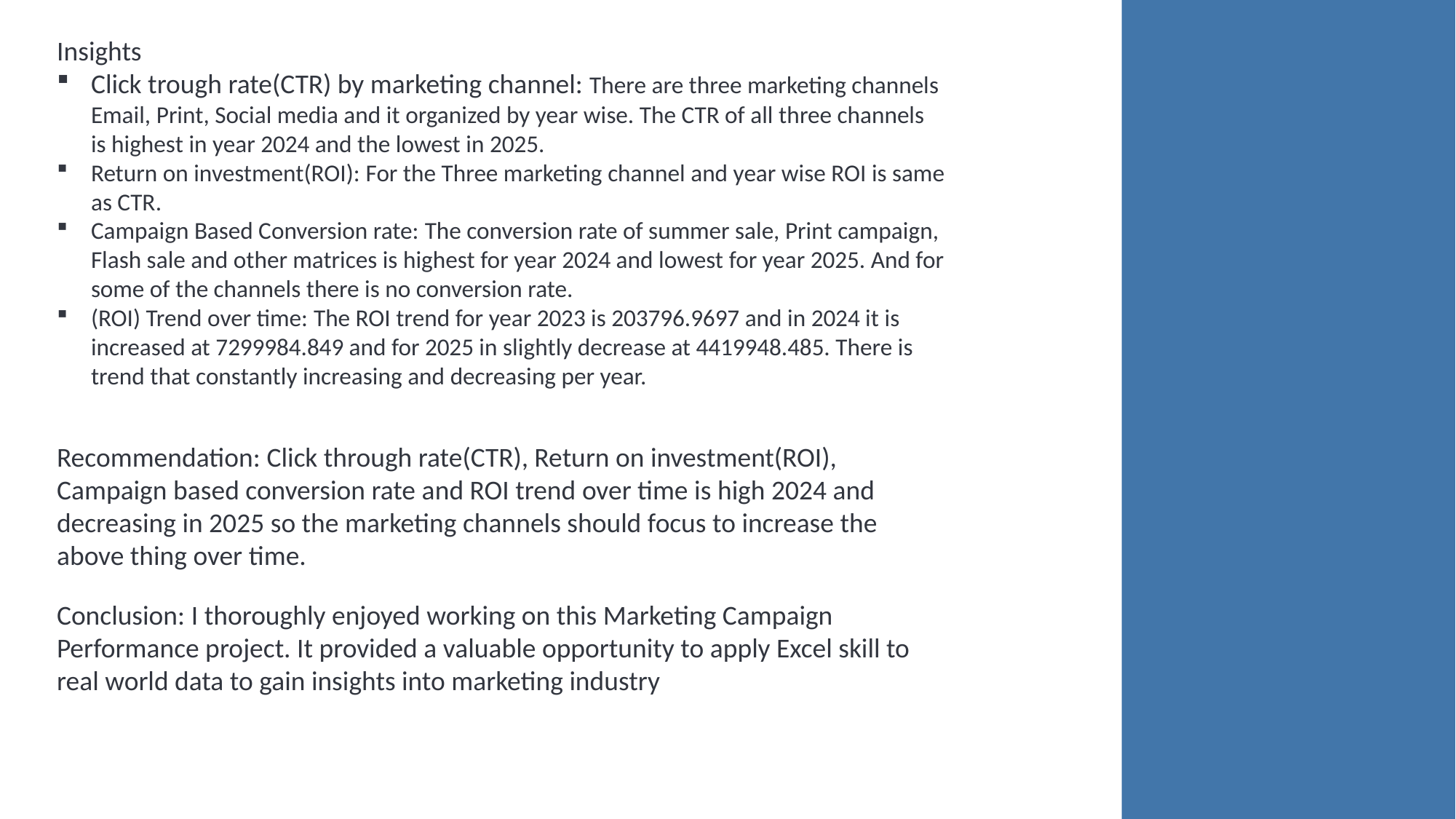

Insights
Click trough rate(CTR) by marketing channel: There are three marketing channels Email, Print, Social media and it organized by year wise. The CTR of all three channels is highest in year 2024 and the lowest in 2025.
Return on investment(ROI): For the Three marketing channel and year wise ROI is same as CTR.
Campaign Based Conversion rate: The conversion rate of summer sale, Print campaign, Flash sale and other matrices is highest for year 2024 and lowest for year 2025. And for some of the channels there is no conversion rate.
(ROI) Trend over time: The ROI trend for year 2023 is 203796.9697 and in 2024 it is increased at 7299984.849 and for 2025 in slightly decrease at 4419948.485. There is trend that constantly increasing and decreasing per year.
Recommendation: Click through rate(CTR), Return on investment(ROI), Campaign based conversion rate and ROI trend over time is high 2024 and decreasing in 2025 so the marketing channels should focus to increase the above thing over time.
Conclusion: I thoroughly enjoyed working on this Marketing Campaign Performance project. It provided a valuable opportunity to apply Excel skill to real world data to gain insights into marketing industry